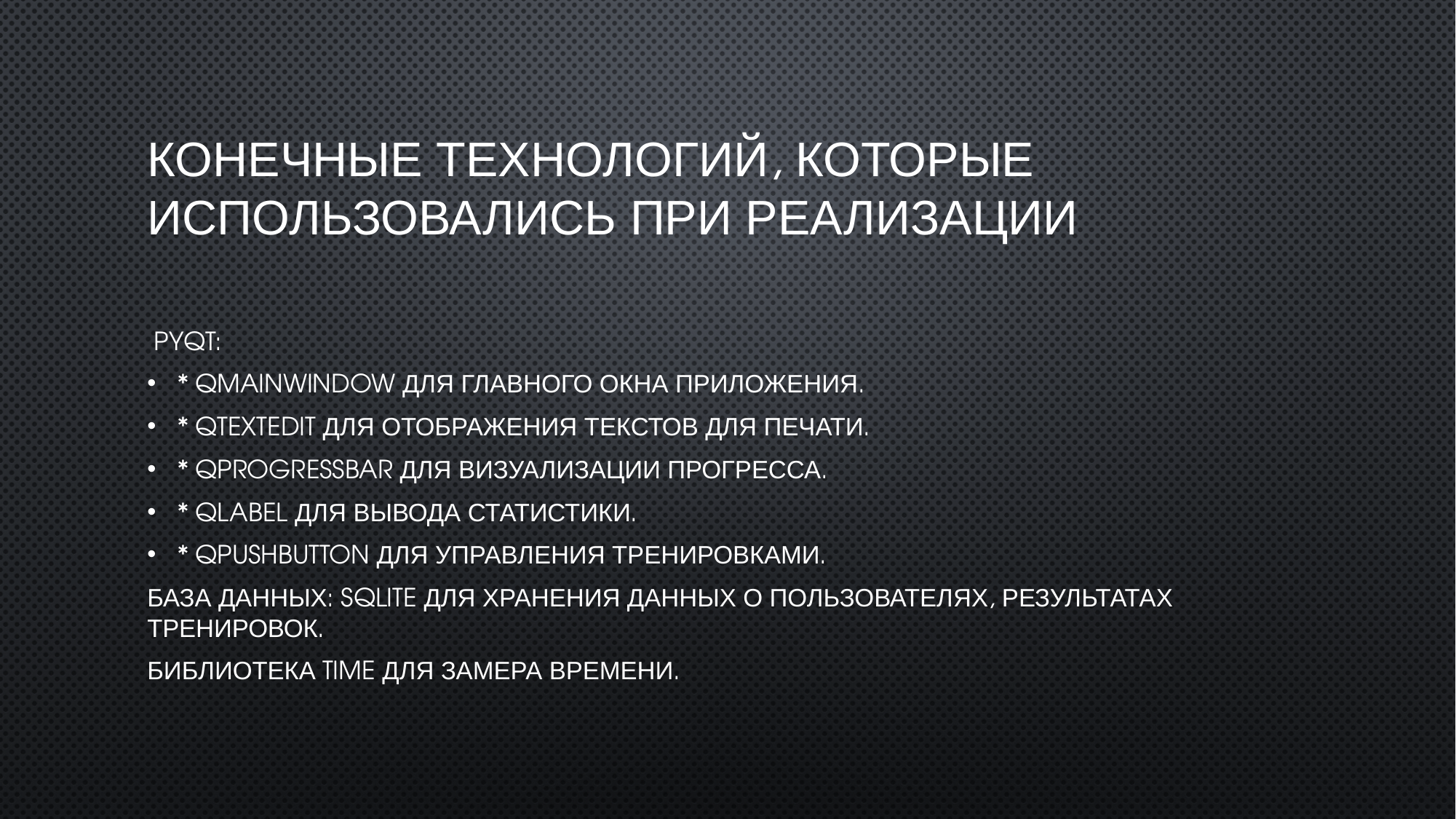

# Конечные технологий, которые использовались при реализации
 PyQt:
* QMainWindow для главного окна приложения.
* QTextEdit для отображения текстов для печати.
* QProgressBar для визуализации прогресса.
* QLabel для вывода статистики.
* QPushButton для управления тренировками.
База данных: SQLite для хранения данных о пользователях, результатах тренировок.
Библиотека time для замера времени.